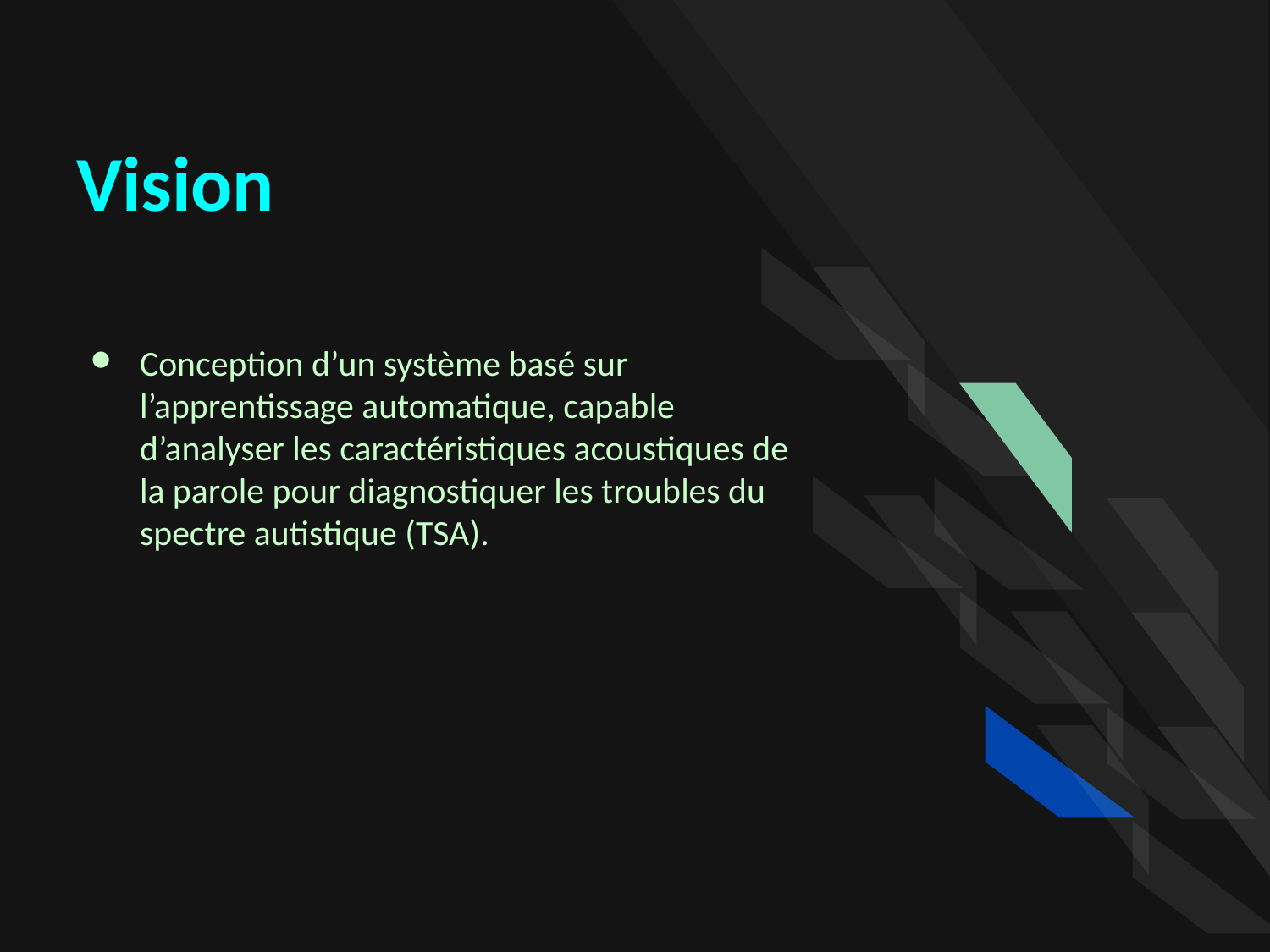

Vision

Conception d’un système basé sur l’apprentissage automatique, capable d’analyser les caractéristiques acoustiques de la parole pour diagnostiquer les troubles du spectre autistique (TSA).